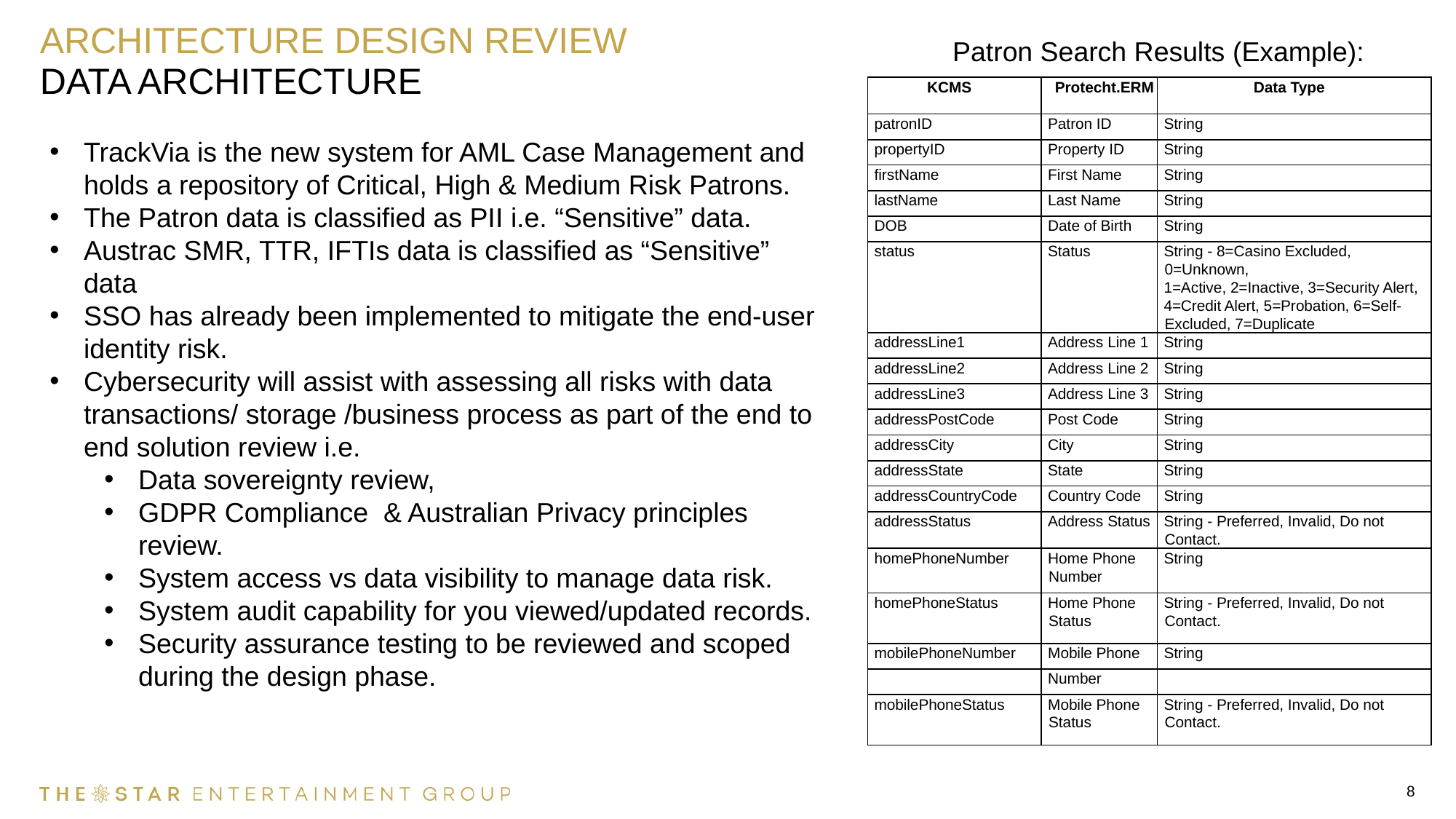

# Architecture Design Review
Patron Search Results (Example):
Data Architecture
| KCMS | Protecht.ERM | Data Type |
| --- | --- | --- |
| patronID | Patron ID | String |
| propertyID | Property ID | String |
| firstName | First Name | String |
| lastName | Last Name | String |
| DOB | Date of Birth | String |
| status | Status | String - 8=Casino Excluded, 0=Unknown, 1=Active, 2=Inactive, 3=Security Alert, 4=Credit Alert, 5=Probation, 6=Self-Excluded, 7=Duplicate |
| addressLine1 | Address Line 1 | String |
| addressLine2 | Address Line 2 | String |
| addressLine3 | Address Line 3 | String |
| addressPostCode | Post Code | String |
| addressCity | City | String |
| addressState | State | String |
| addressCountryCode | Country Code | String |
| addressStatus | Address Status | String - Preferred, Invalid, Do not Contact. |
| homePhoneNumber | Home Phone Number | String |
| homePhoneStatus | Home Phone Status | String - Preferred, Invalid, Do not Contact. |
| mobilePhoneNumber | Mobile Phone | String |
|  | Number |  |
| mobilePhoneStatus | Mobile Phone Status | String - Preferred, Invalid, Do not Contact. |
TrackVia is the new system for AML Case Management and holds a repository of Critical, High & Medium Risk Patrons.
The Patron data is classified as PII i.e. “Sensitive” data.
Austrac SMR, TTR, IFTIs data is classified as “Sensitive” data
SSO has already been implemented to mitigate the end-user identity risk.
Cybersecurity will assist with assessing all risks with data transactions/ storage /business process as part of the end to end solution review i.e.
Data sovereignty review,
GDPR Compliance  & Australian Privacy principles review.
System access vs data visibility to manage data risk.
System audit capability for you viewed/updated records.
Security assurance testing to be reviewed and scoped during the design phase.

8